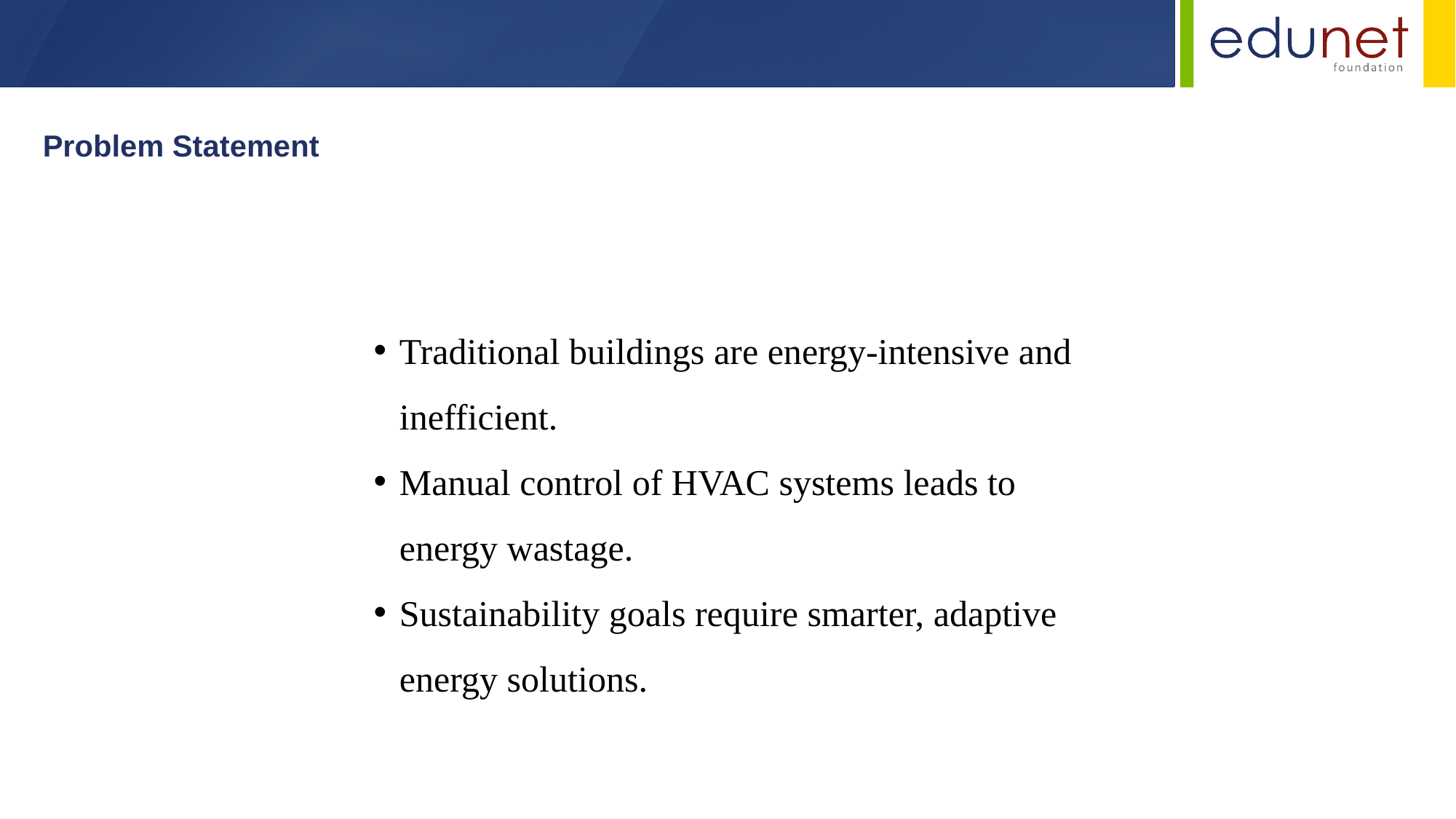

Problem Statement
Traditional buildings are energy-intensive and inefficient.
Manual control of HVAC systems leads to energy wastage.
Sustainability goals require smarter, adaptive energy solutions.